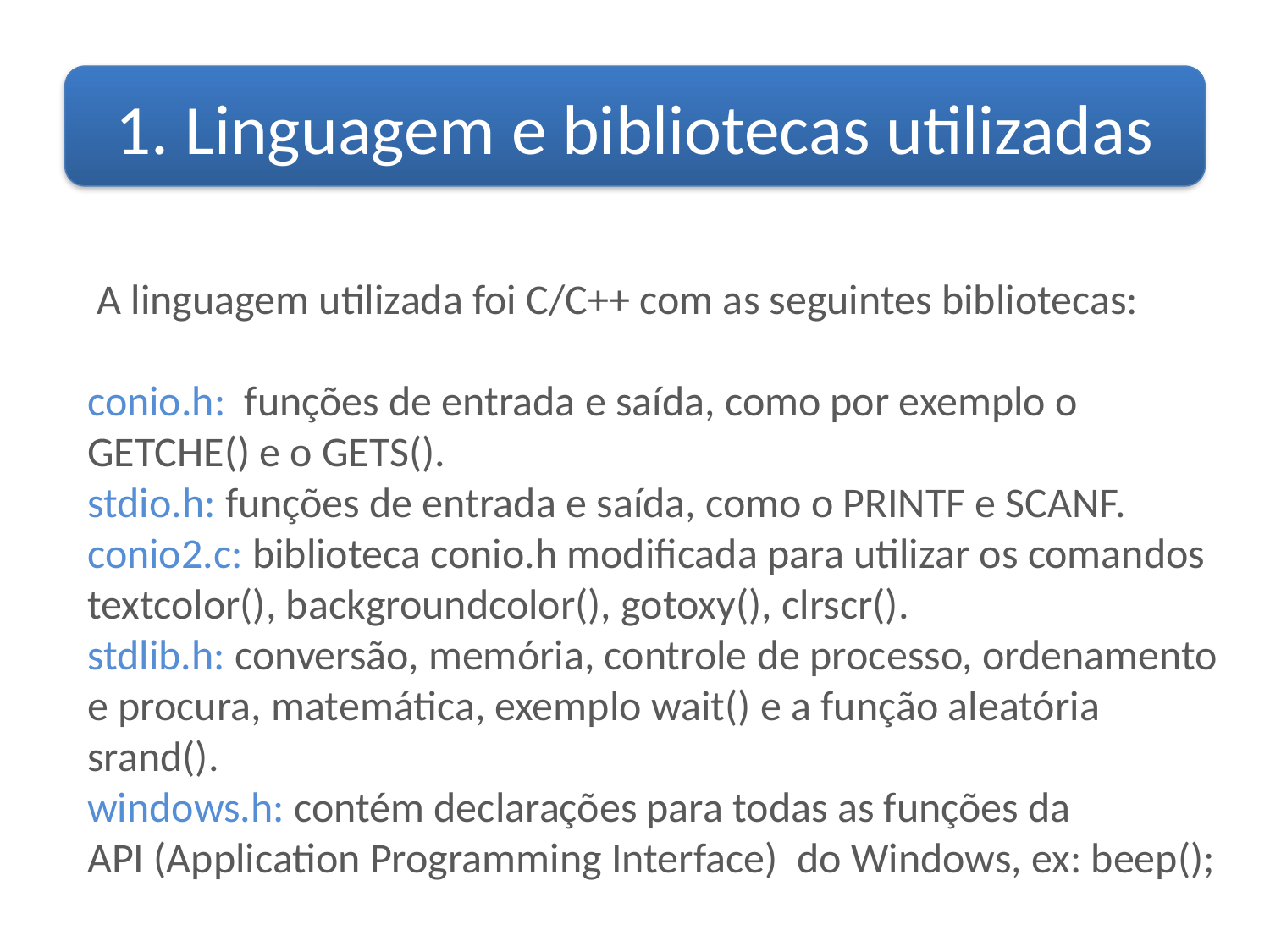

1. Linguagem e bibliotecas utilizadas
 A linguagem utilizada foi C/C++ com as seguintes bibliotecas:

conio.h:  funções de entrada e saída, como por exemplo o
GETCHE() e o GETS().
stdio.h: funções de entrada e saída, como o PRINTF e SCANF.
conio2.c: biblioteca conio.h modificada para utilizar os comandos
textcolor(), backgroundcolor(), gotoxy(), clrscr().
stdlib.h: conversão, memória, controle de processo, ordenamento e procura, matemática, exemplo wait() e a função aleatória srand().
windows.h: contém declarações para todas as funções da
API (Application Programming Interface)  do Windows, ex: beep();